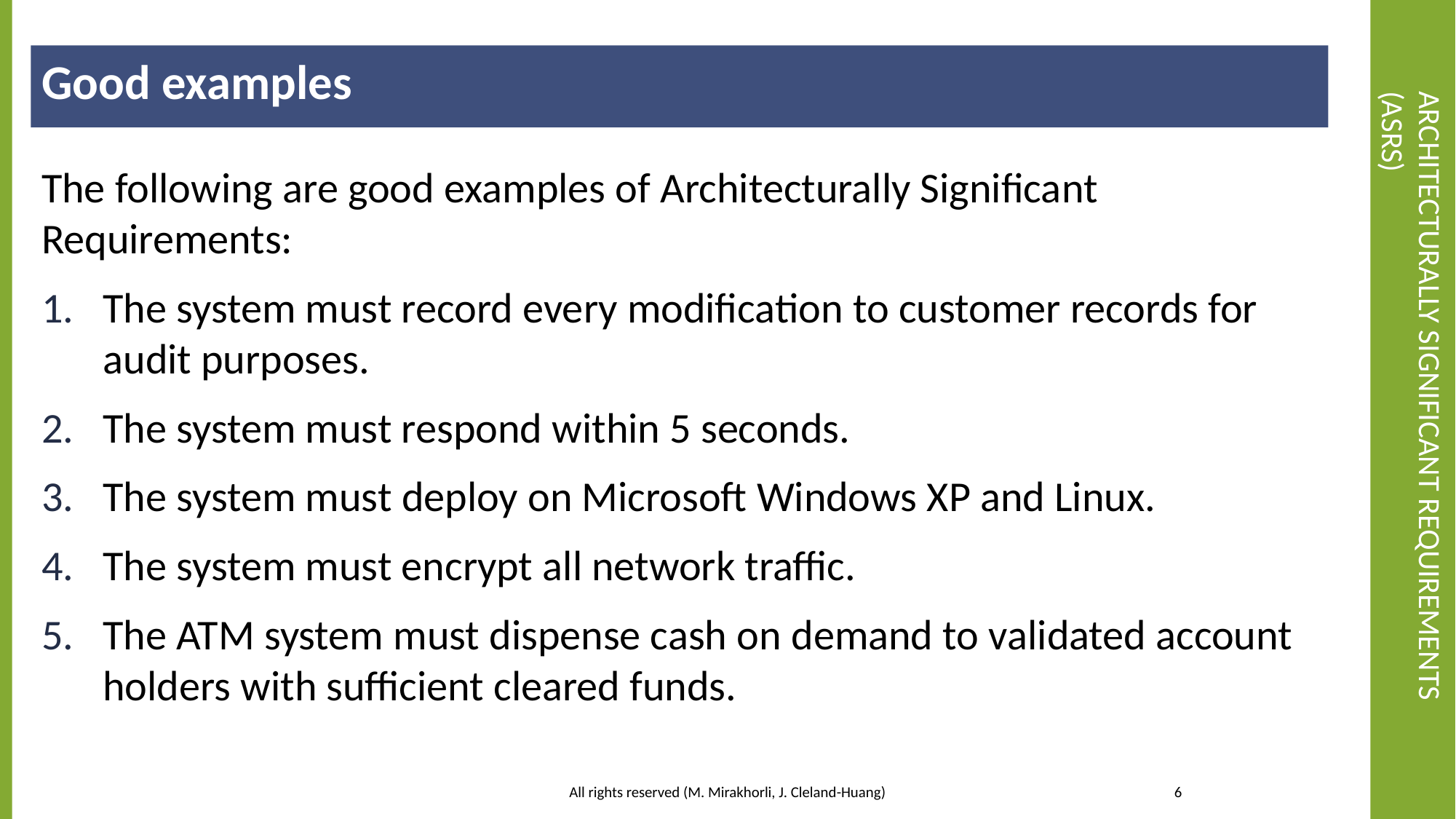

Good examples
# Architecturally Significant Requirements (ASRs)
The following are good examples of Architecturally Significant Requirements:
The system must record every modification to customer records for audit purposes.
The system must respond within 5 seconds.
The system must deploy on Microsoft Windows XP and Linux.
The system must encrypt all network traffic.
The ATM system must dispense cash on demand to validated account holders with sufficient cleared funds.
6
All rights reserved (M. Mirakhorli, J. Cleland-Huang)